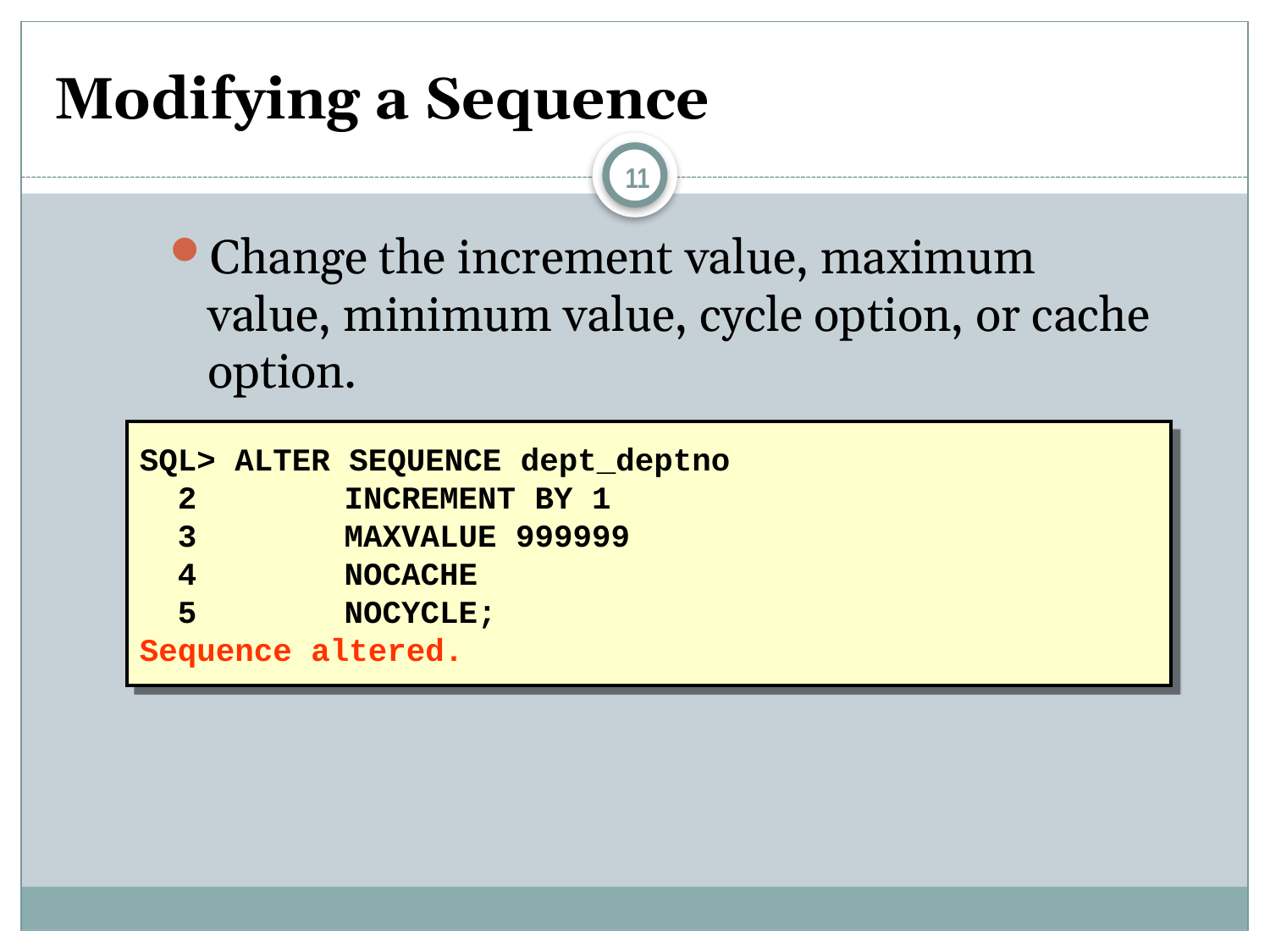

# Modifying a Sequence
11
Change the increment value, maximum value, minimum value, cycle option, or cache option.

SQL> ALTER SEQUENCE dept_deptno
  2	  INCREMENT BY 1
  3	  MAXVALUE 999999
  4	  NOCACHE
  5	  NOCYCLE;
Sequence altered.